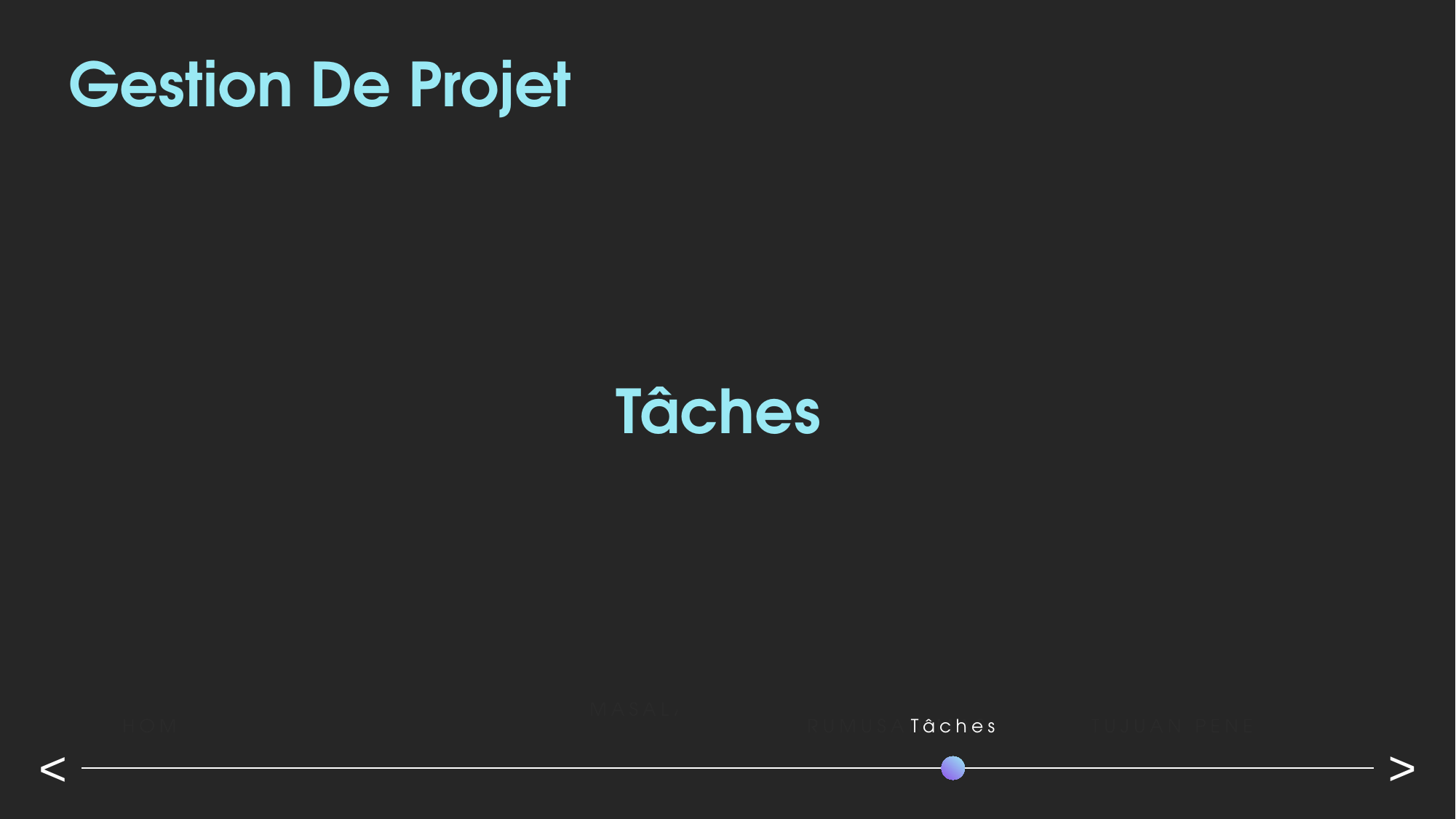

Gestion De Projet
Tâches
MASALAH
Tâches

HOME
RUMUSAN MASALAH
TUJUAN PENELITIAN
>
>